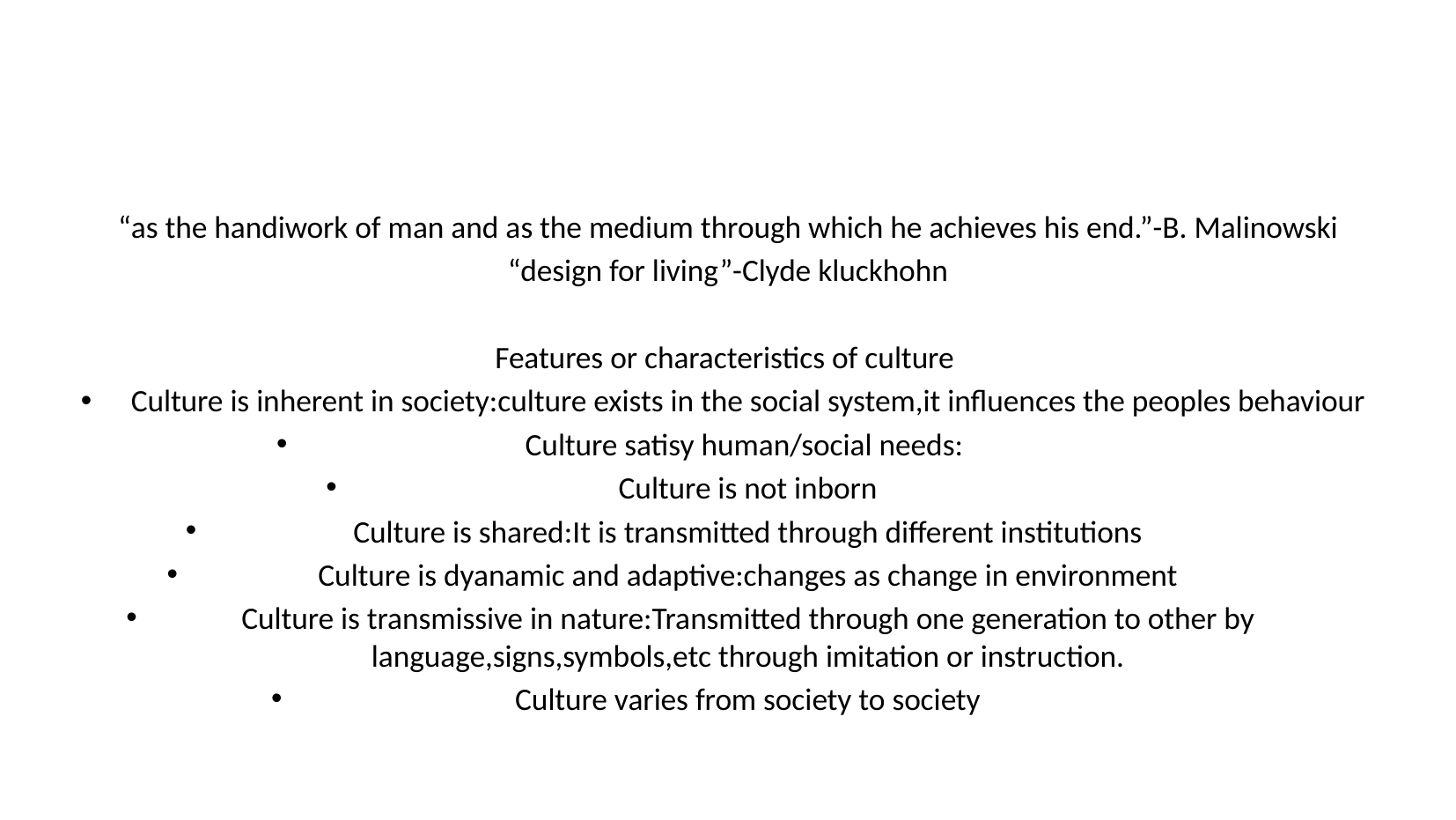

#
“as the handiwork of man and as the medium through which he achieves his end.”-B. Malinowski
“design for living”-Clyde kluckhohn

Features or characteristics of culture
Culture is inherent in society:culture exists in the social system,it influences the peoples behaviour
Culture satisy human/social needs:
Culture is not inborn
Culture is shared:It is transmitted through different institutions
Culture is dyanamic and adaptive:changes as change in environment
Culture is transmissive in nature:Transmitted through one generation to other by language,signs,symbols,etc through imitation or instruction.
Culture varies from society to society